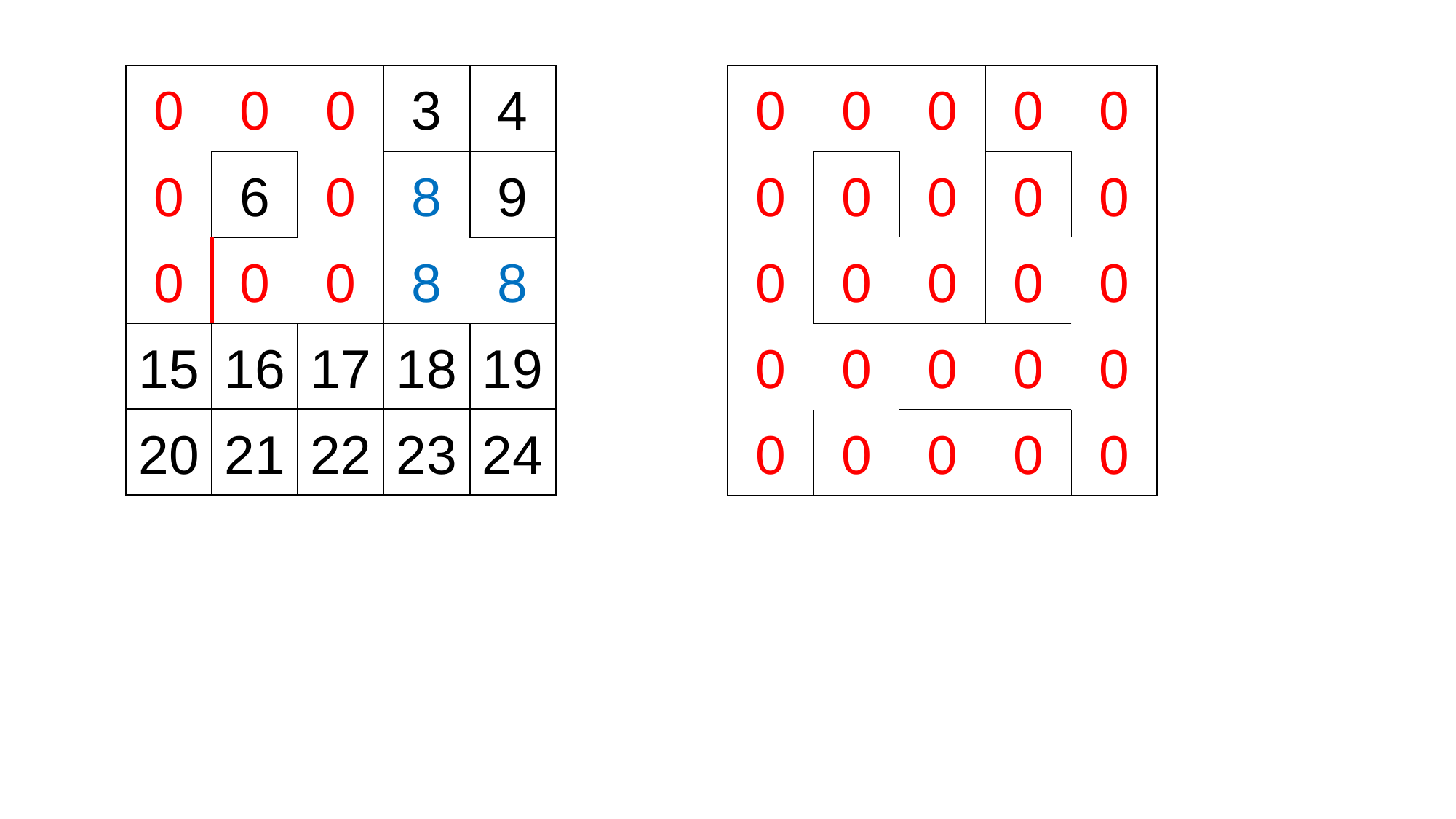

0

0
0
3
4

0

0
0
0
0
0
6
0
8
9
0
0
0
0
0
0
0
0
8
8
0
0
0
0
0
15
16
17
18
19
0
0
0
0
0
20
21
22
23
24
0
0
0
0
0